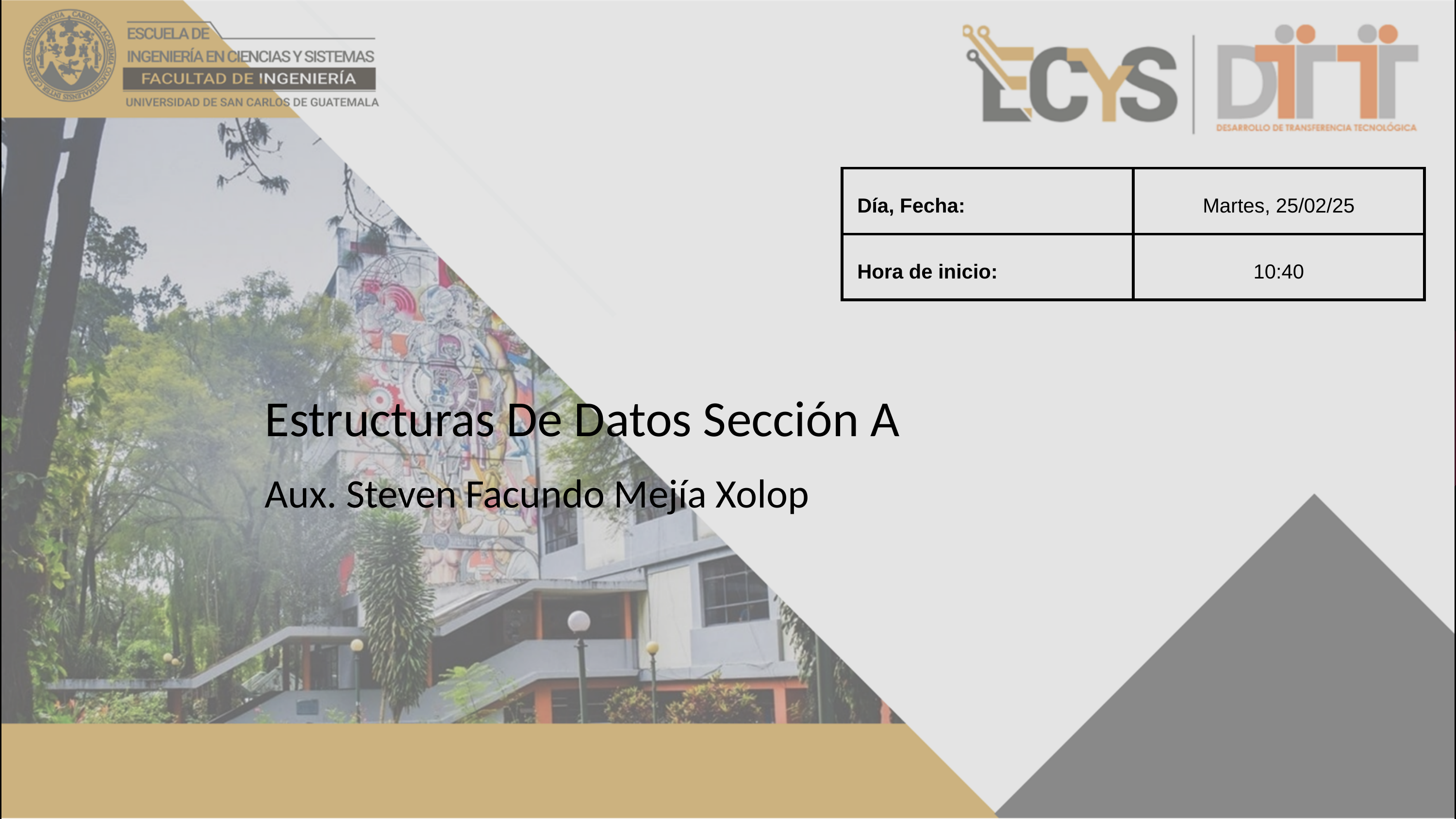

TUTOR: JOSÉ ANDRÉS MONTENEGRO SANTOS

| Día, Fecha: | Martes, 25/02/25 |
| --- | --- |
| Hora de inicio: | 10:40 |
CLASE 5
LABORATORIO DE ESTRUCTURAS DE DATOS

Estructuras De Datos Sección A
Aux. Steven Facundo Mejía Xolop